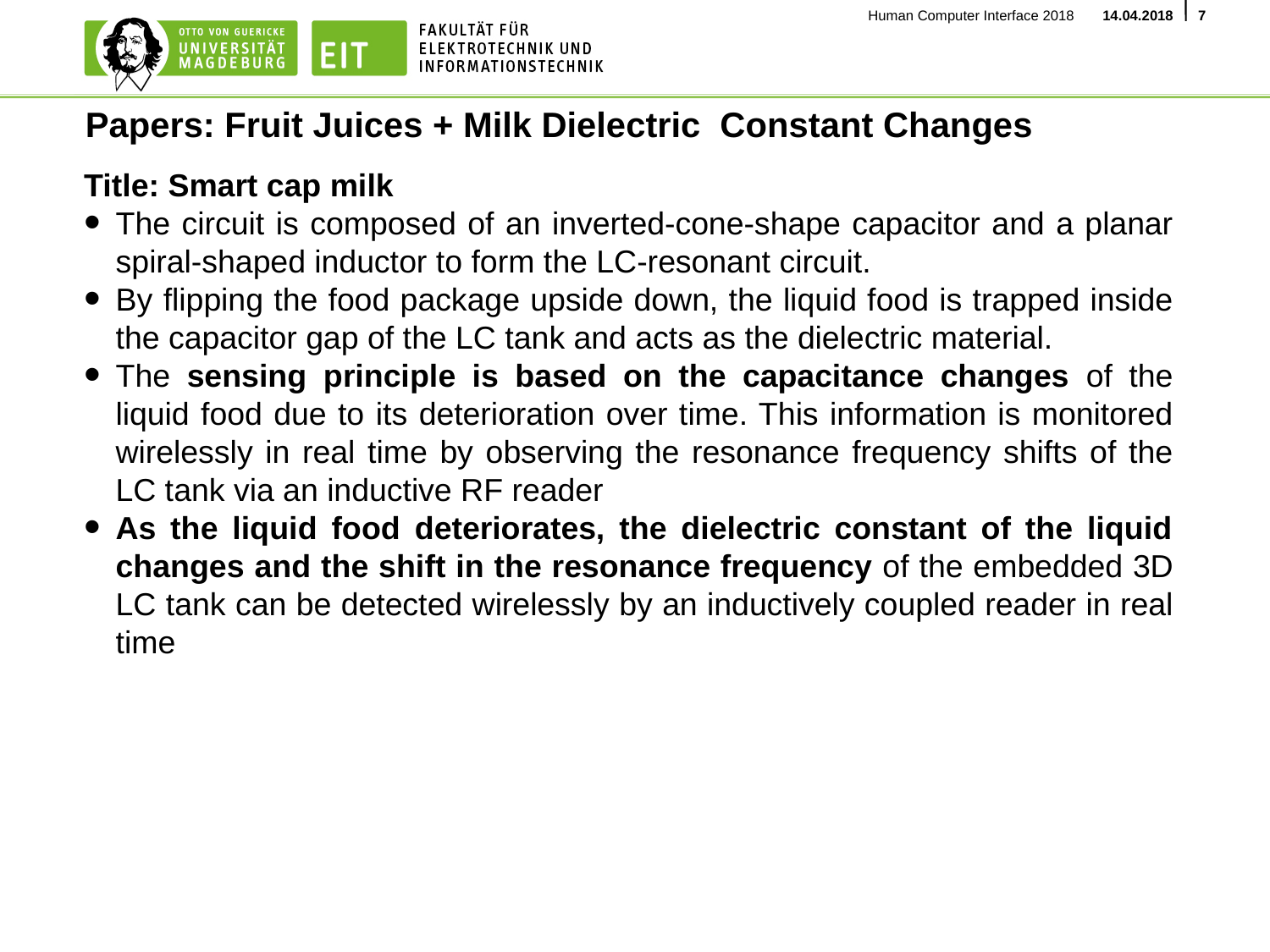

# Papers: Fruit Juices + Milk Dielectric  Constant Changes
Title: Smart cap milk
The circuit is composed of an inverted-cone-shape capacitor and a planar spiral-shaped inductor to form the LC-resonant circuit.
By flipping the food package upside down, the liquid food is trapped inside the capacitor gap of the LC tank and acts as the dielectric material.
The sensing principle is based on the capacitance changes of the liquid food due to its deterioration over time. This information is monitored wirelessly in real time by observing the resonance frequency shifts of the LC tank via an inductive RF reader
As the liquid food deteriorates, the dielectric constant of the liquid changes and the shift in the resonance frequency of the embedded 3D LC tank can be detected wirelessly by an inductively coupled reader in real time